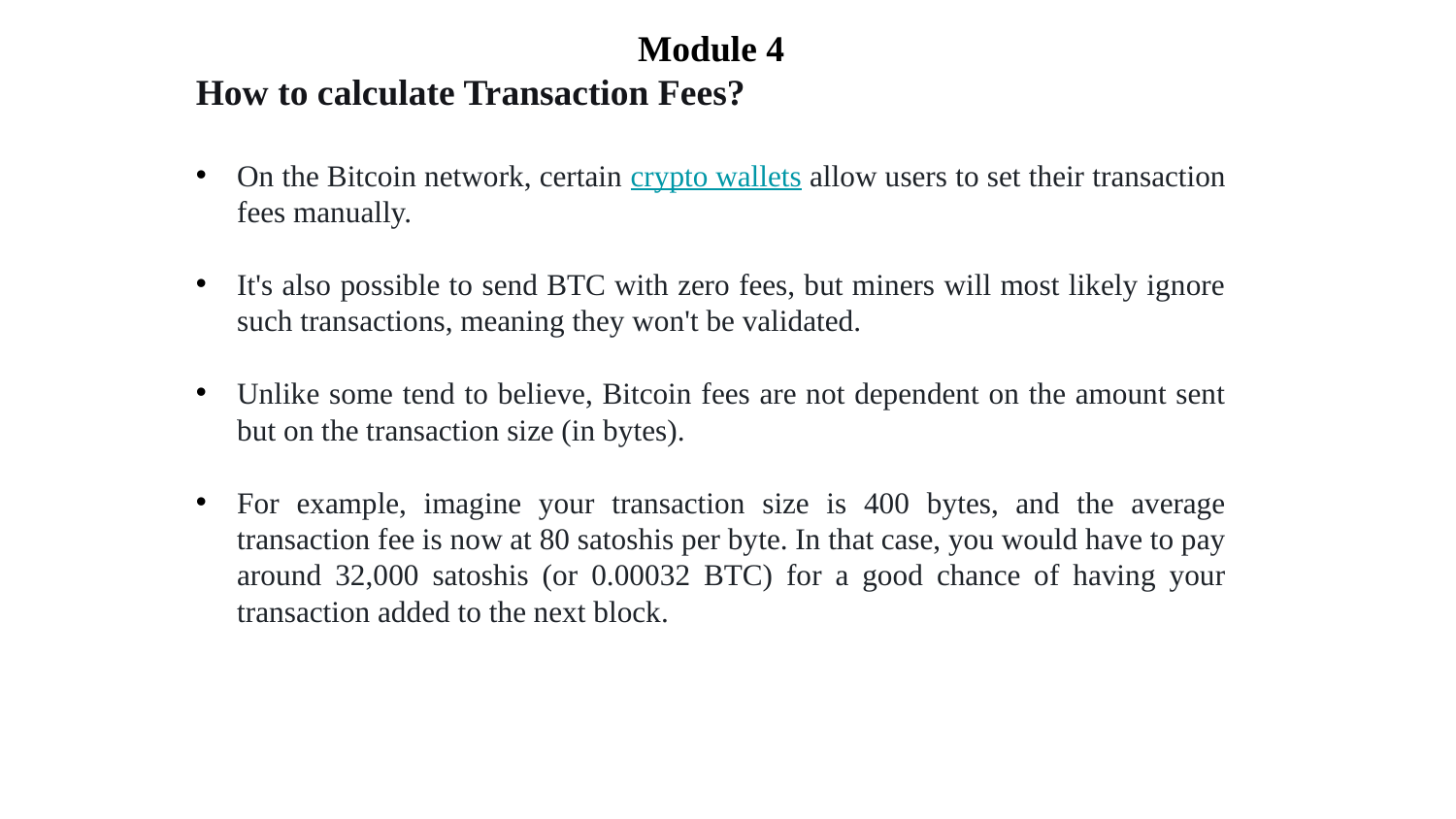

Module 4
How to calculate Transaction Fees?

On the Bitcoin network, certain crypto wallets allow users to set their transaction fees manually.

It's also possible to send BTC with zero fees, but miners will most likely ignore such transactions, meaning they won't be validated.

Unlike some tend to believe, Bitcoin fees are not dependent on the amount sent but on the transaction size (in bytes).

For example, imagine your transaction size is 400 bytes, and the average transaction fee is now at 80 satoshis per byte. In that case, you would have to pay around 32,000 satoshis (or 0.00032 BTC) for a good chance of having your transaction added to the next block.